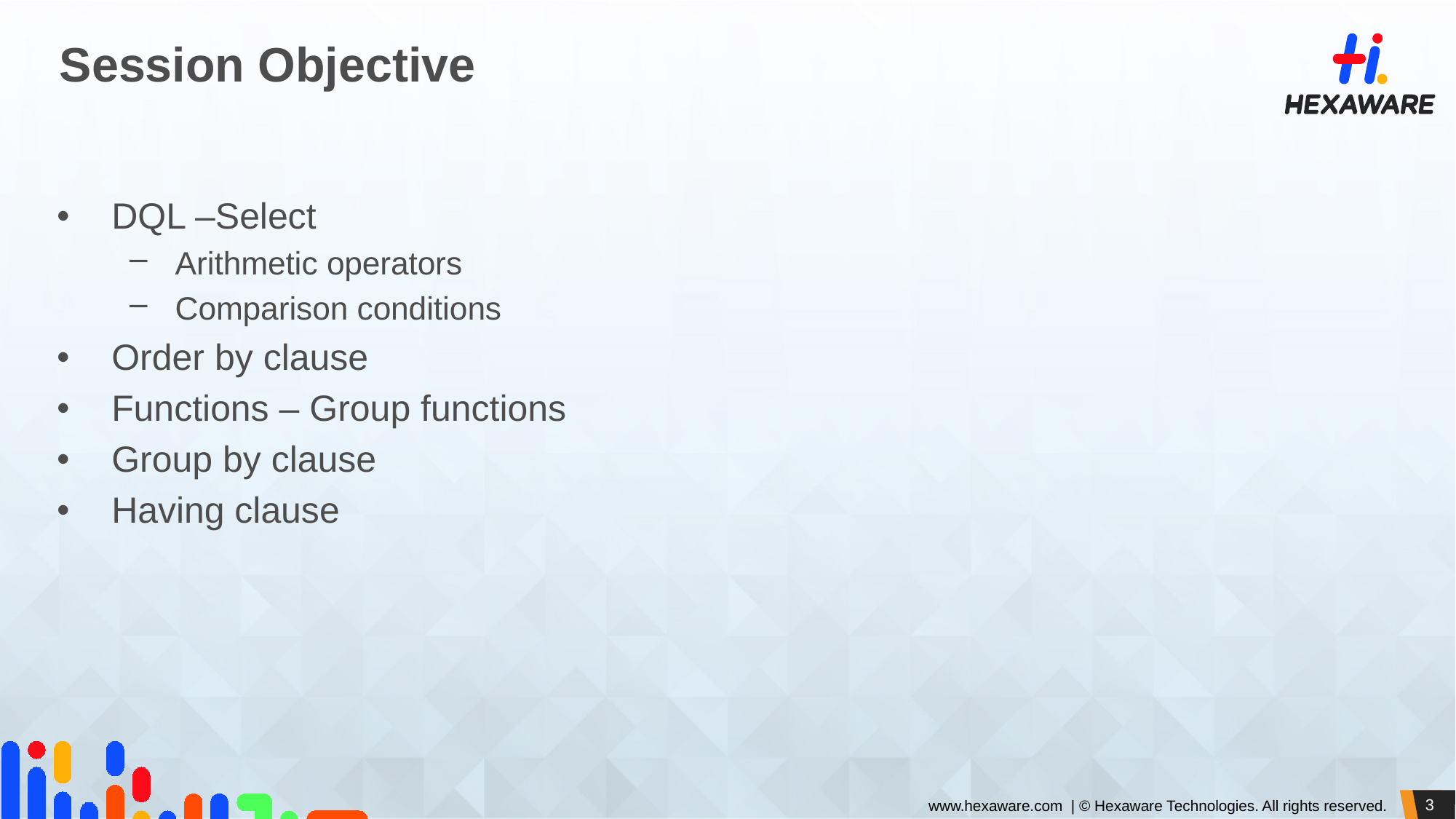

# Session Objective
DQL –Select
Arithmetic operators
Comparison conditions
Order by clause
Functions – Group functions
Group by clause
Having clause